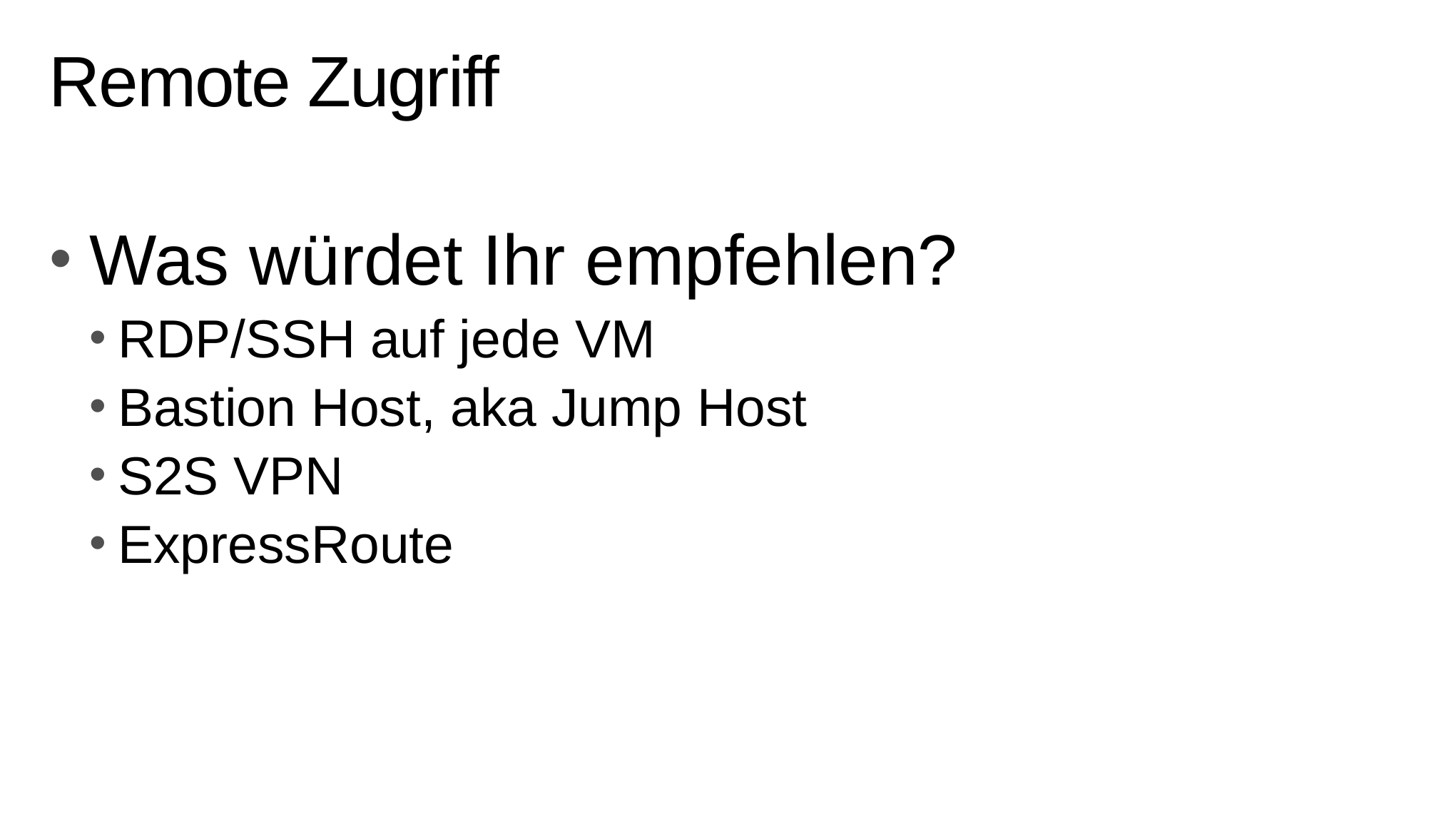

# Remote Zugriff
Was würdet Ihr empfehlen?
RDP/SSH auf jede VM
Bastion Host, aka Jump Host
S2S VPN
ExpressRoute